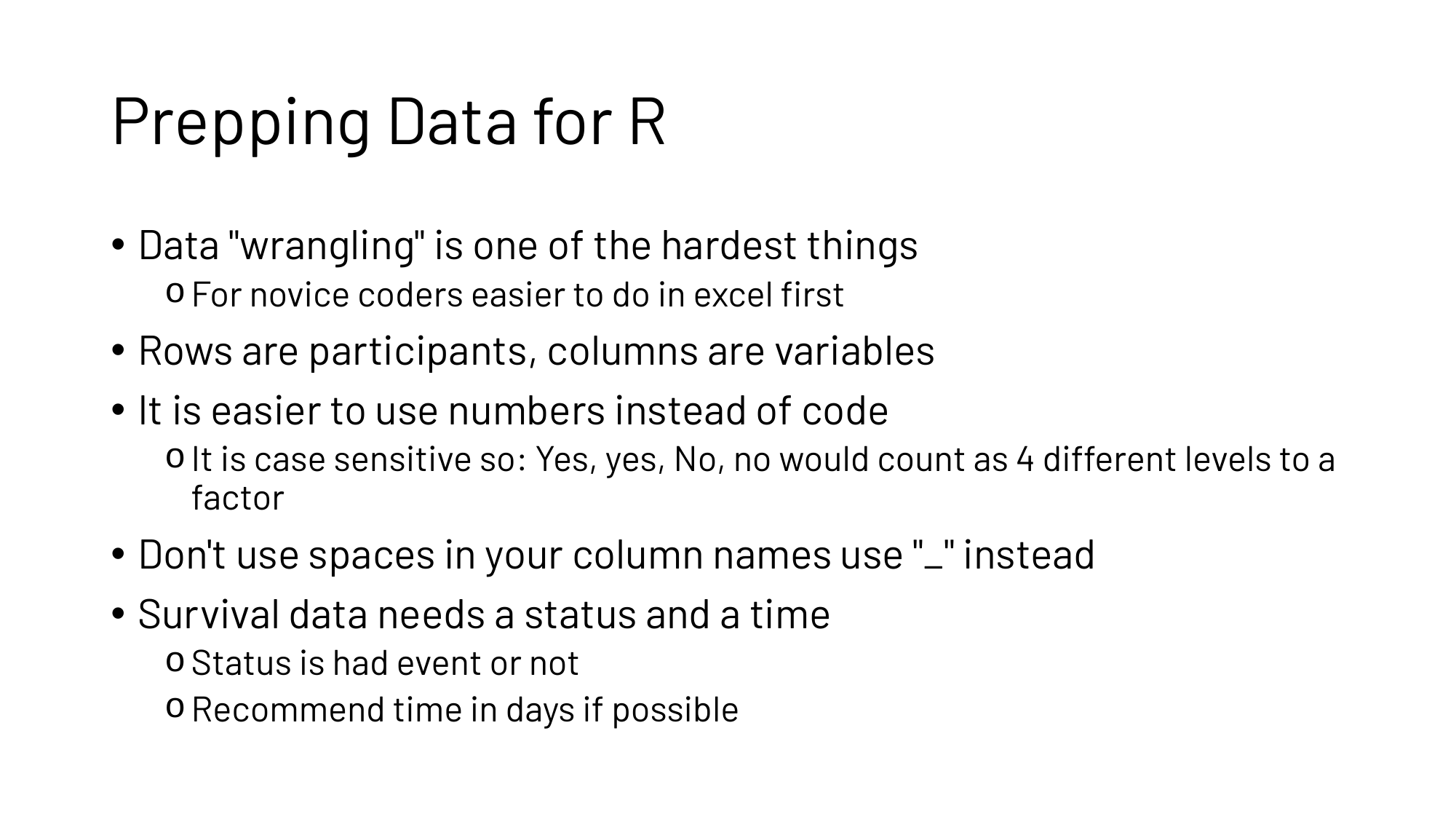

# Prepping Data for R
Data "wrangling" is one of the hardest things
For novice coders easier to do in excel first
Rows are participants, columns are variables
It is easier to use numbers instead of code
It is case sensitive so: Yes, yes, No, no would count as 4 different levels to a factor
Don't use spaces in your column names use "_" instead
Survival data needs a status and a time
Status is had event or not
Recommend time in days if possible